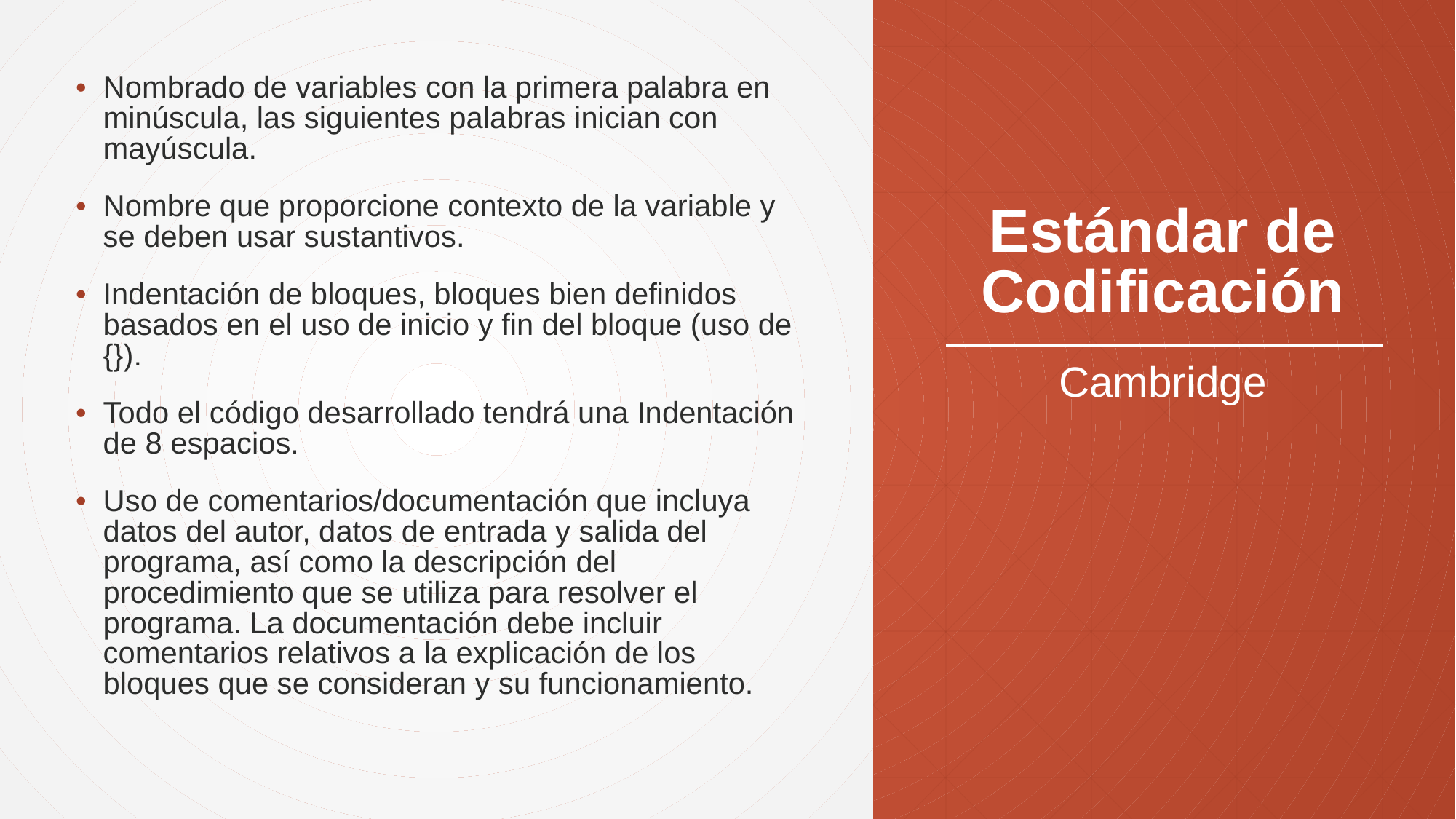

Nombrado de variables con la primera palabra en minúscula, las siguientes palabras inician con mayúscula.
Nombre que proporcione contexto de la variable y se deben usar sustantivos.
Indentación de bloques, bloques bien definidos basados en el uso de inicio y fin del bloque (uso de {}).
Todo el código desarrollado tendrá una Indentación de 8 espacios.
Uso de comentarios/documentación que incluya datos del autor, datos de entrada y salida del programa, así como la descripción del procedimiento que se utiliza para resolver el programa. La documentación debe incluir comentarios relativos a la explicación de los bloques que se consideran y su funcionamiento.

# Estándar de Codificación
Cambridge